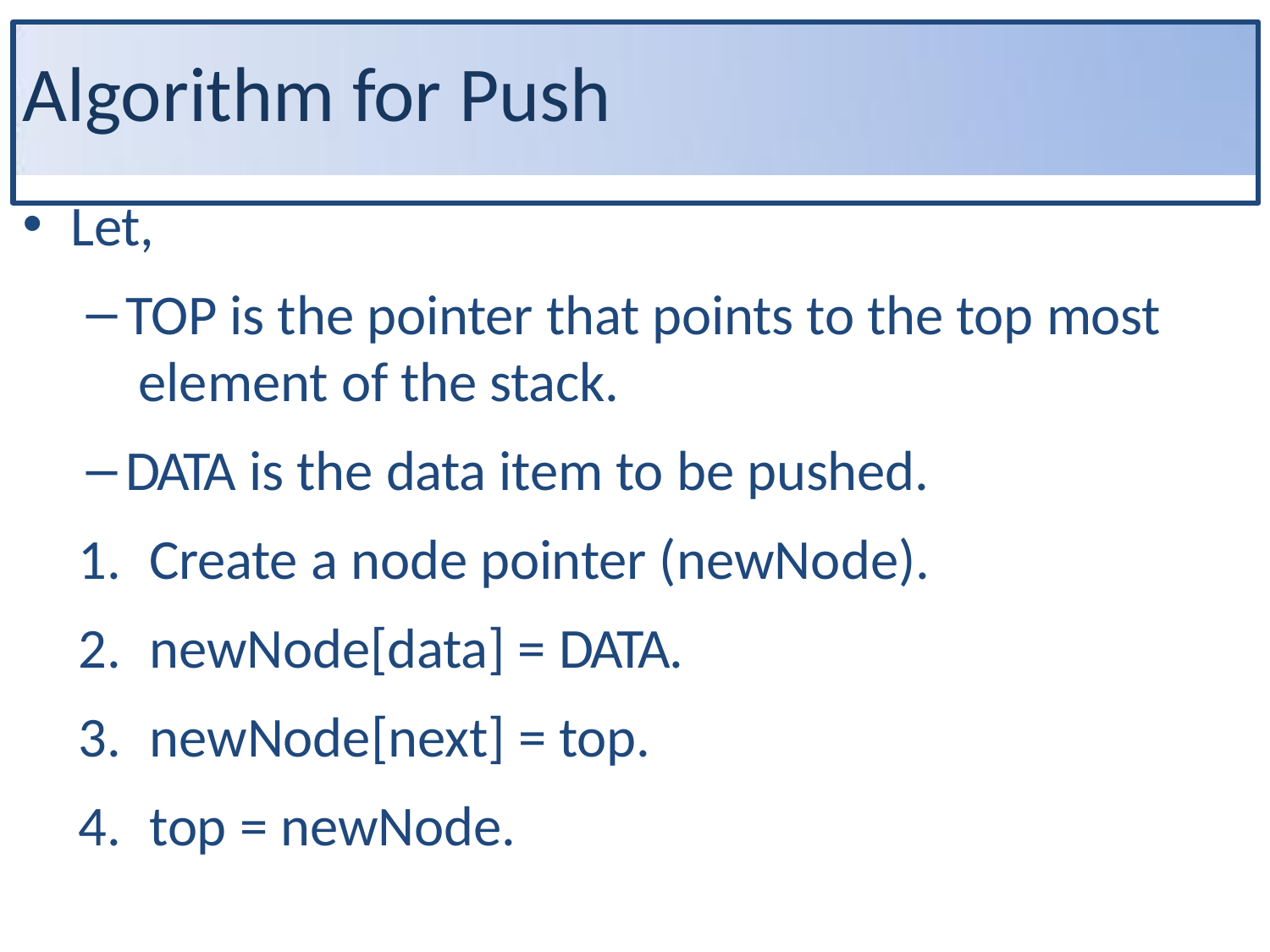

# Algorithm for Push
Let,
TOP is the pointer that points to the top most  element of the stack.
DATA is the data item to be pushed.
Create a node pointer (newNode).
newNode[data] = DATA.
newNode[next] = top.
top = newNode.